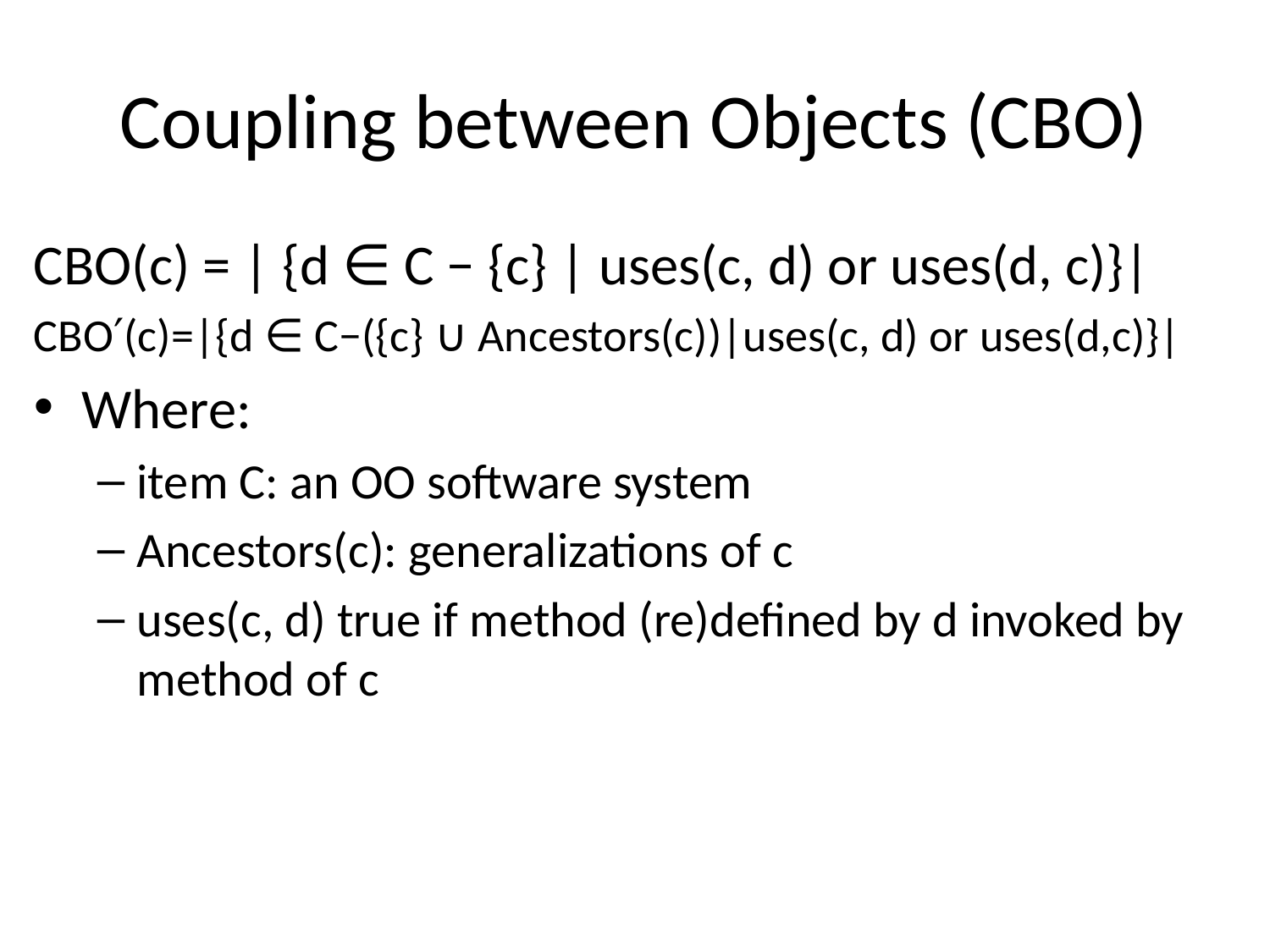

# Coupling between Objects (CBO)
CBO(c) = | {d ∈ C − {c} | uses(c, d) or uses(d, c)}|
CBO′(c)=|{d ∈ C−({c} ∪ Ancestors(c))|uses(c, d) or uses(d,c)}|
Where:
item C: an OO software system
Ancestors(c): generalizations of c
uses(c, d) true if method (re)defined by d invoked by method of c